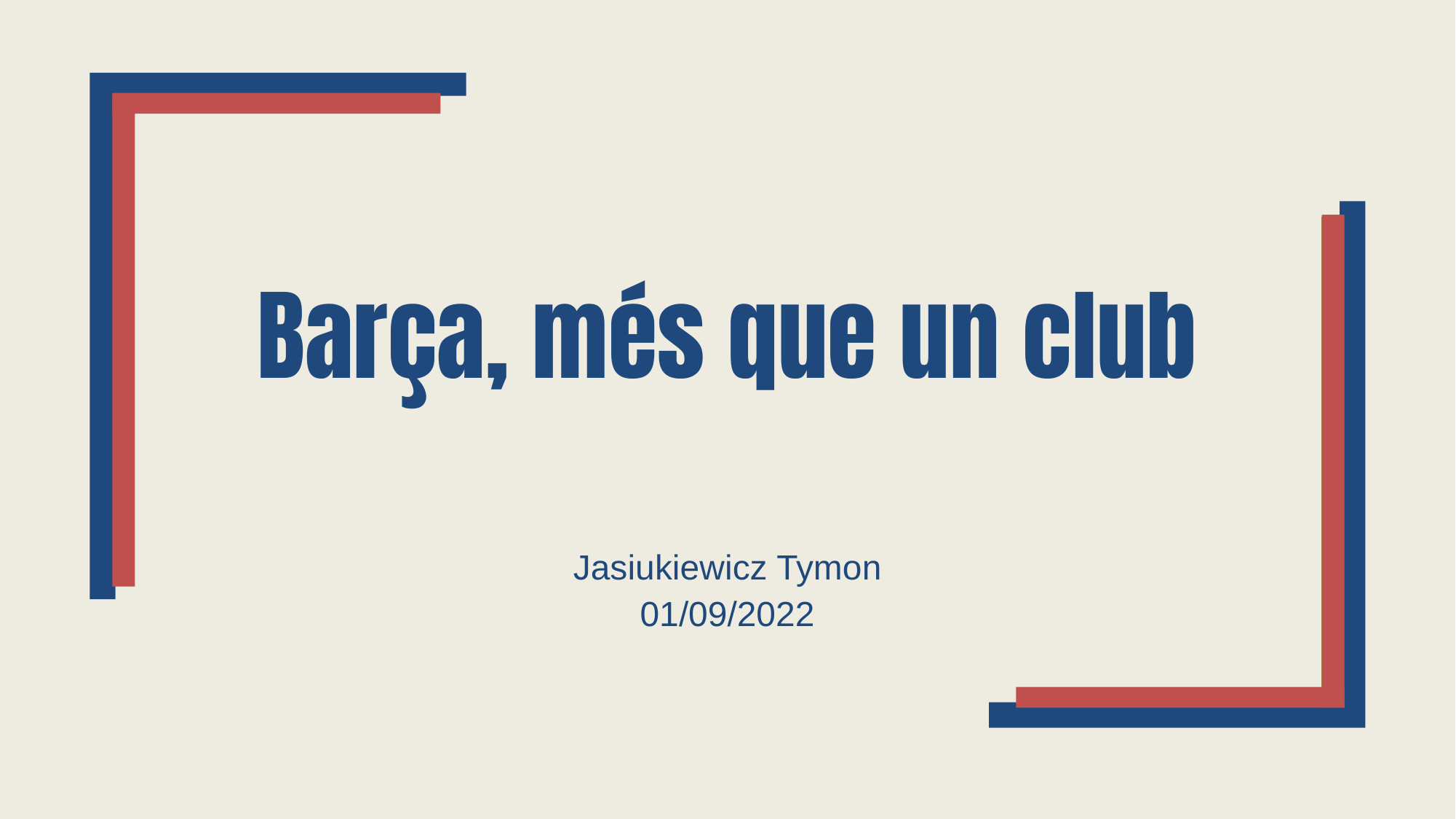

# Barça, més que un club

Jasiukiewicz Tymon
01/09/2022